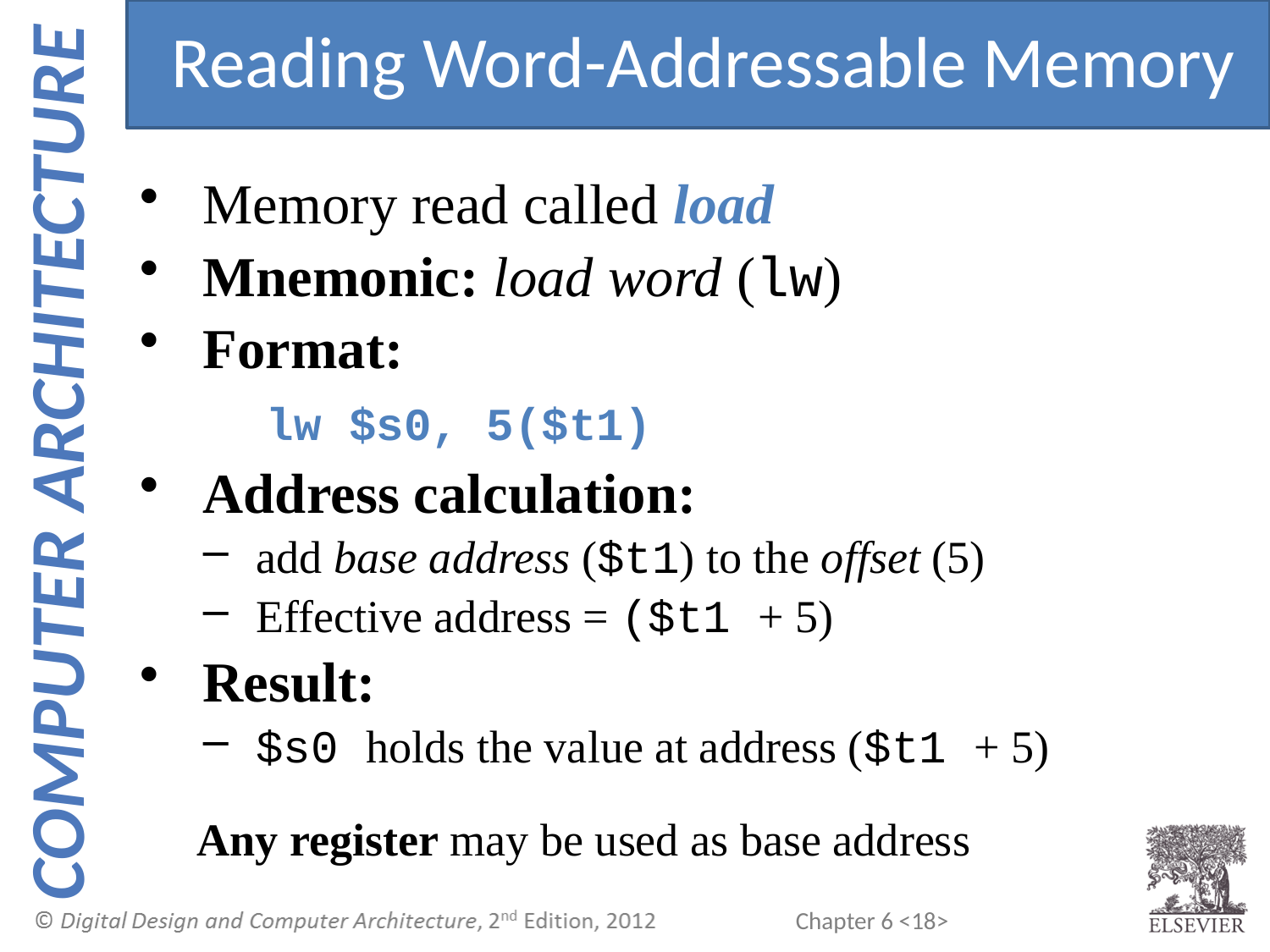

Reading Word-Addressable Memory

Memory read called load
Mnemonic: load word (lw)
Format:
	lw $s0, 5($t1)
Address calculation:
add base address ($t1) to the offset (5)
Effective address = ($t1 + 5)
Result:
$s0 holds the value at address ($t1 + 5)

     Any register may be used as base address